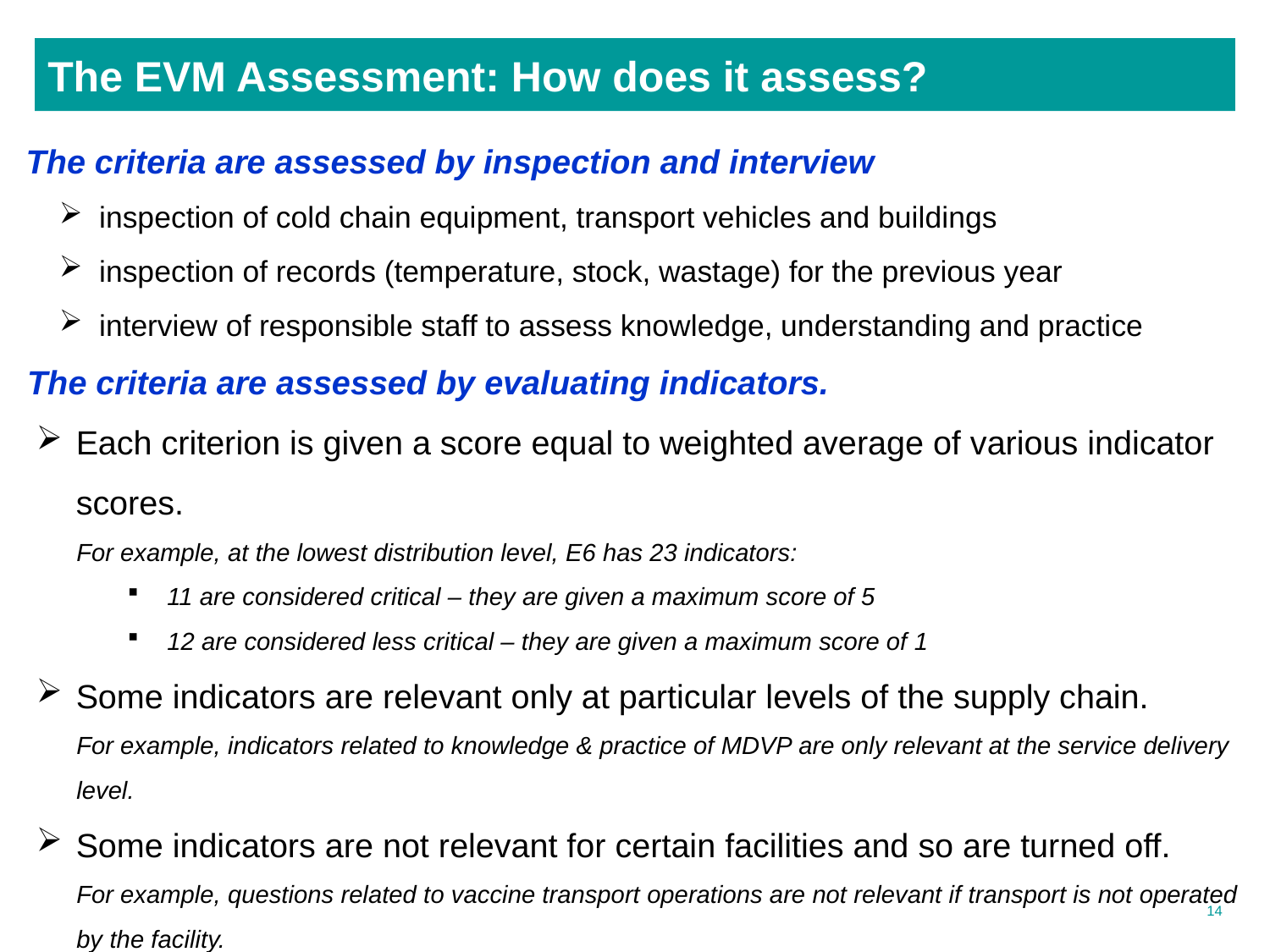

# The EVM Assessment: How does it assess?
The criteria are assessed by inspection and interview
inspection of cold chain equipment, transport vehicles and buildings
inspection of records (temperature, stock, wastage) for the previous year
interview of responsible staff to assess knowledge, understanding and practice
The criteria are assessed by evaluating indicators.
Each criterion is given a score equal to weighted average of various indicator scores.
For example, at the lowest distribution level, E6 has 23 indicators:
11 are considered critical – they are given a maximum score of 5
12 are considered less critical – they are given a maximum score of 1
Some indicators are relevant only at particular levels of the supply chain.
For example, indicators related to knowledge & practice of MDVP are only relevant at the service delivery level.
Some indicators are not relevant for certain facilities and so are turned off.
For example, questions related to vaccine transport operations are not relevant if transport is not operated by the facility.
14